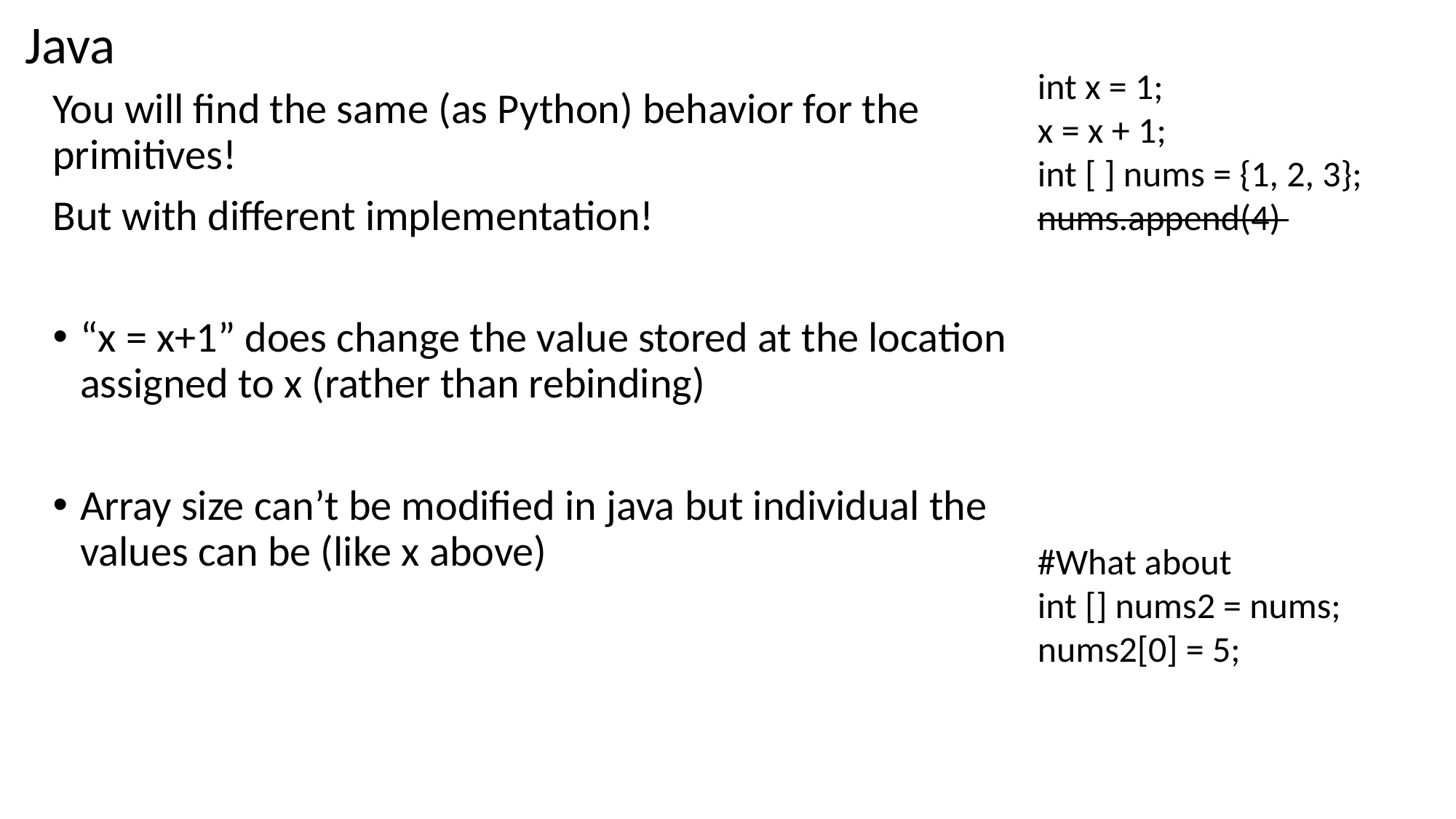

# Java
int x = 1;
x = x + 1;
int [ ] nums = {1, 2, 3};
nums.append(4)
You will find the same (as Python) behavior for the primitives!
But with different implementation!

“x = x+1” does change the value stored at the location assigned to x (rather than rebinding)

Array size can’t be modified in java but individual the values can be (like x above)

#What about
int [] nums2 = nums;
nums2[0] = 5;